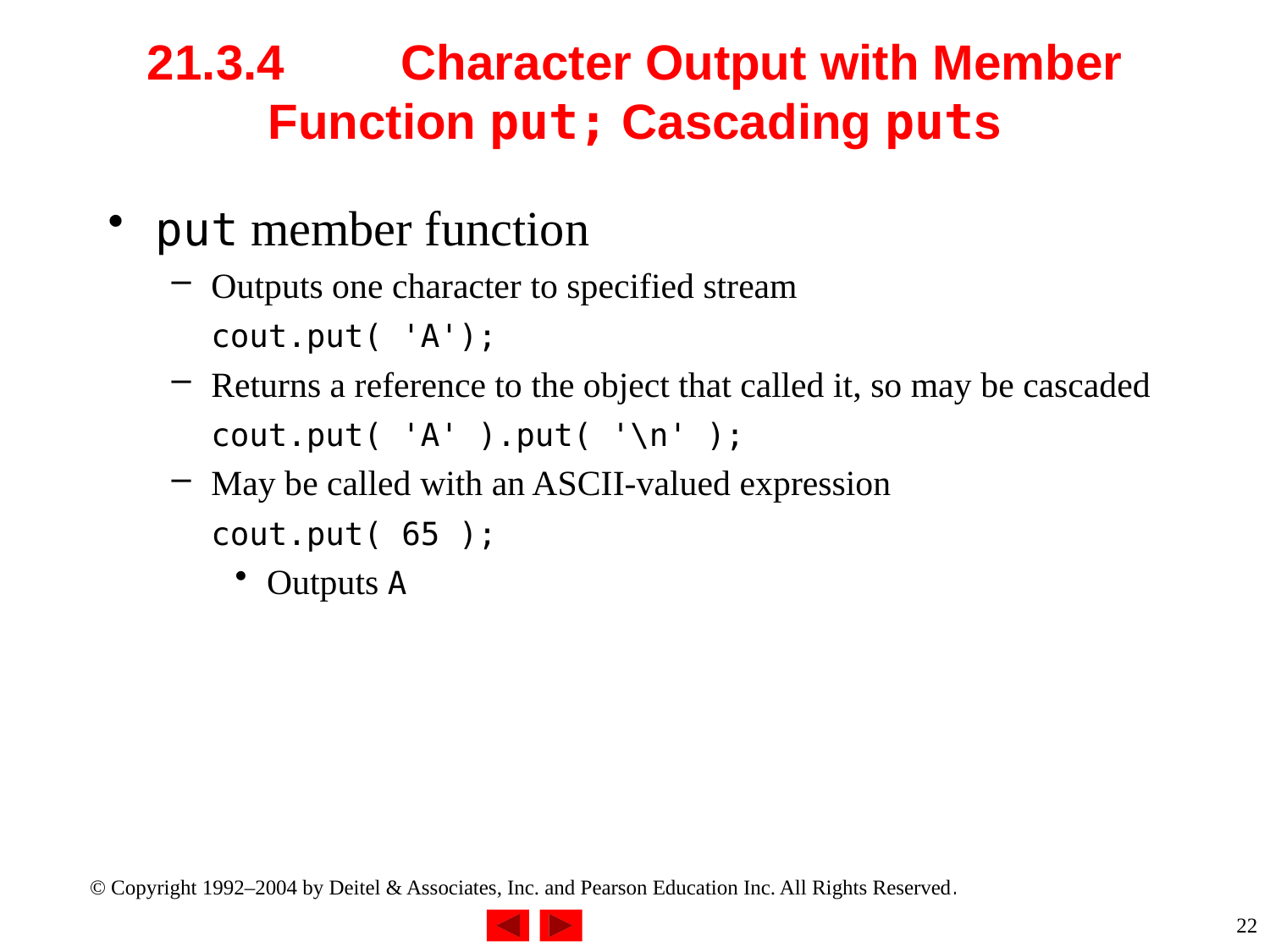

# 21.3.4	Character Output with Member Function put; Cascading puts
put member function
Outputs one character to specified stream
	cout.put( 'A');
Returns a reference to the object that called it, so may be cascaded
	cout.put( 'A' ).put( '\n' );
May be called with an ASCII-valued expression
	cout.put( 65 );
Outputs A